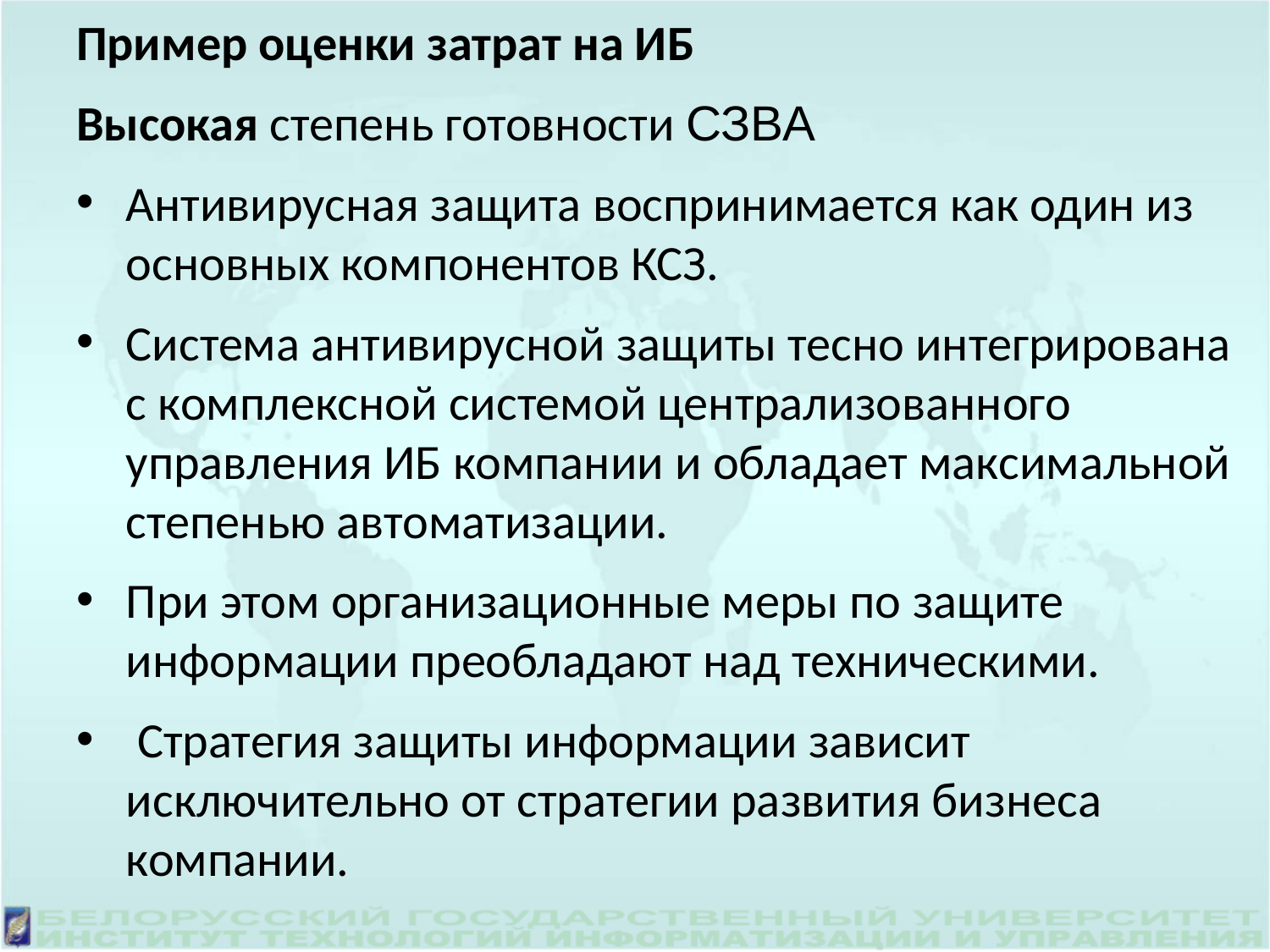

Пример оценки затрат на ИБ
Высокая степень готовности СЗВА
Антивирусная защита воспринимается как один из основных компонентов КСЗ.
Система антивирусной защиты тесно интегрирована с комплексной системой централизованного управления ИБ компании и обладает максимальной степенью автоматизации.
При этом организационные меры по защите информации преобладают над техническими.
 Стратегия защиты информации зависит исключительно от стратегии развития бизнеса компании.